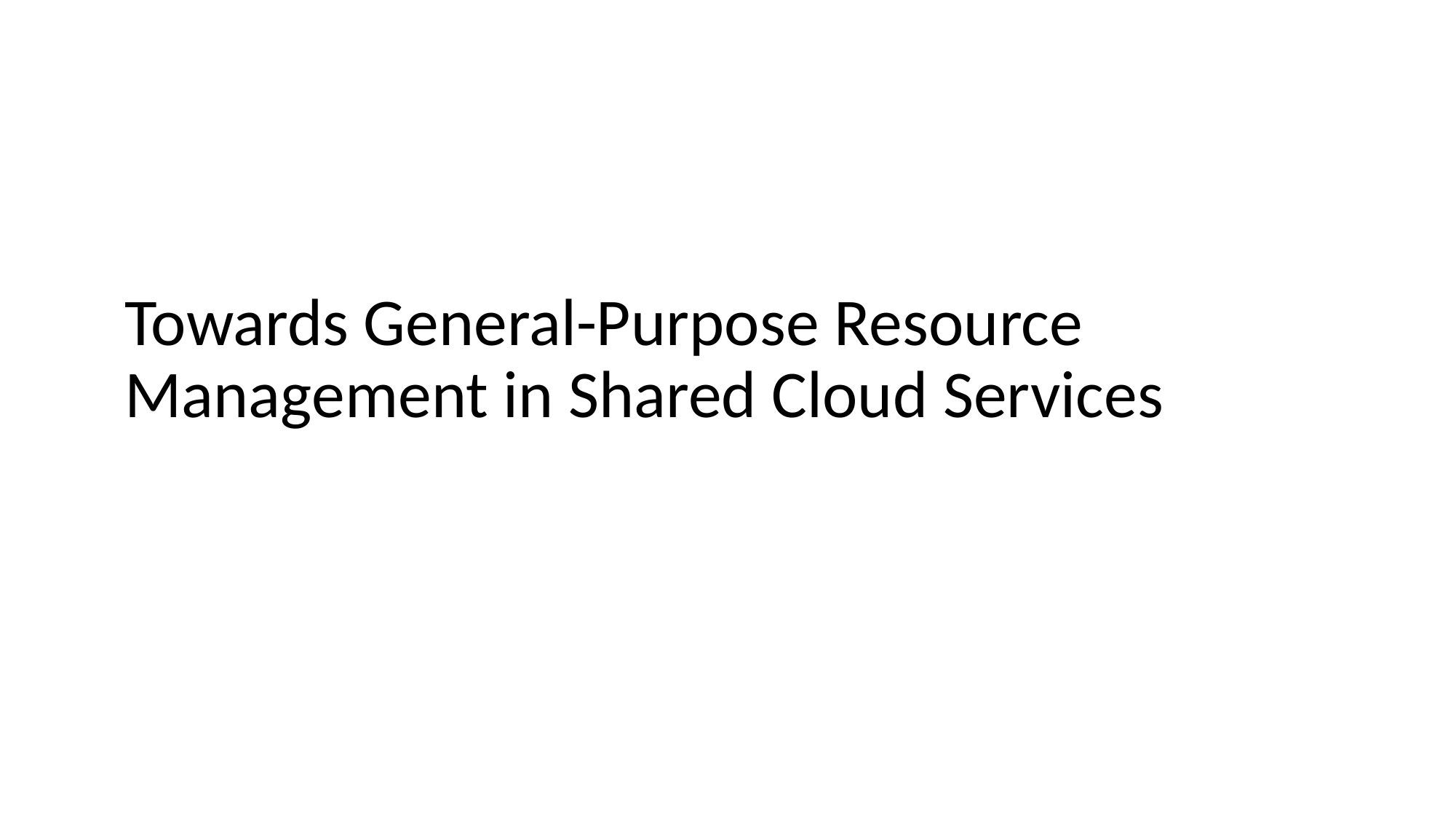

# Towards General-Purpose Resource Management in Shared Cloud Services